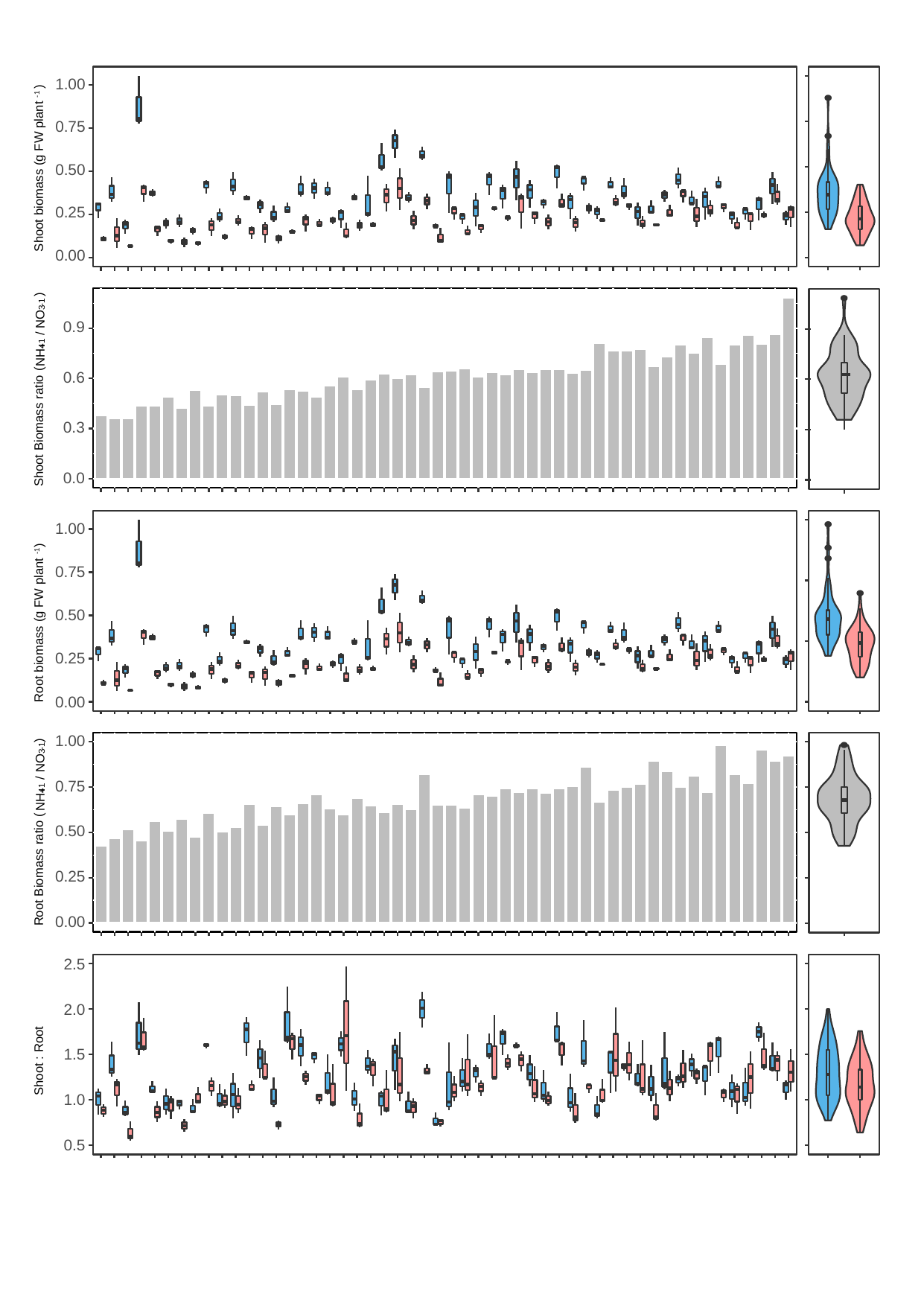

1.00
0.75
0.50
0.25
0.00

Shoot biomass (g FW plant -1 )

0.9
0.6
0.3
0.0
 )
-1
3

O
N
 /
1
4
+
H
N
Shoot Biomass ratio (

1.00
0.75
0.50
0.25
0.00
Root biomass (g FW plant -1)

1.00
0.75
0.50
0.25
0.00
)
-1
3
O
N
 /
1
4
+
H
N
Root Biomass ratio (

2.5
2.0
1.5
1.0
0.5
Shoot : Root